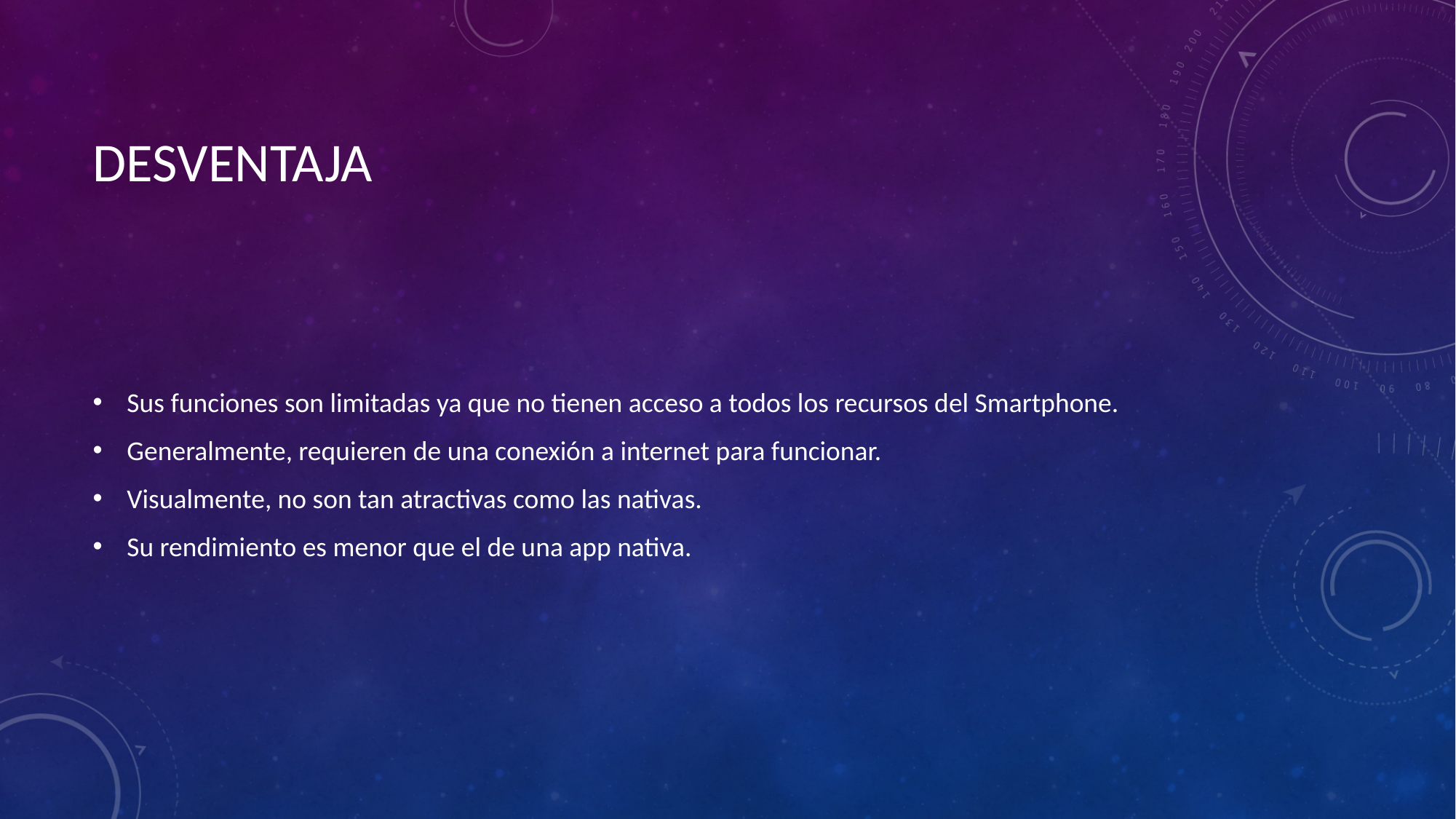

# Desventaja
Sus funciones son limitadas ya que no tienen acceso a todos los recursos del Smartphone.
Generalmente, requieren de una conexión a internet para funcionar.
Visualmente, no son tan atractivas como las nativas.
Su rendimiento es menor que el de una app nativa.